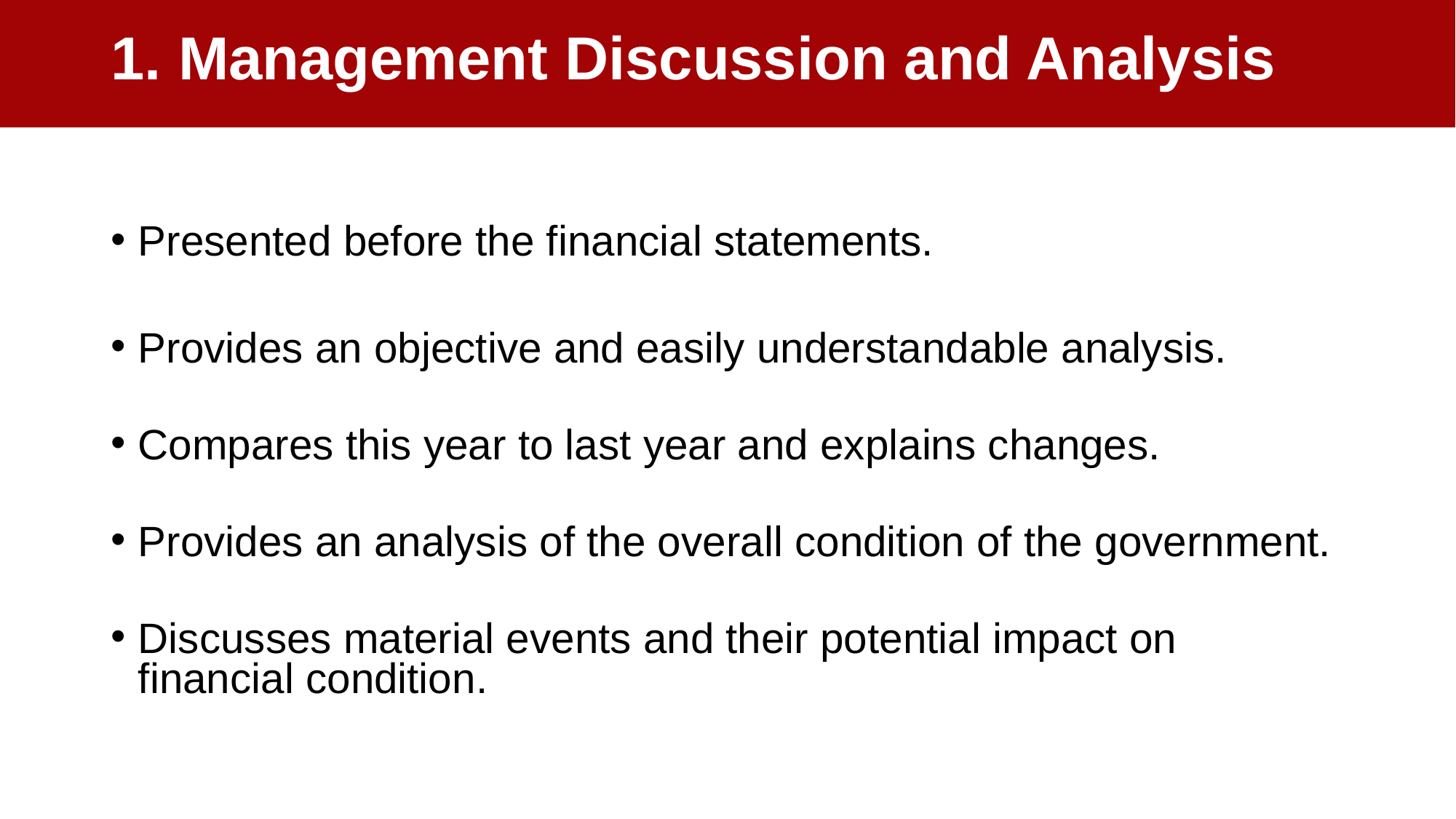

1. Management Discussion and Analysis
Presented before the financial statements.
Provides an objective and easily understandable analysis.
Compares this year to last year and explains changes.
Provides an analysis of the overall condition of the government.
Discusses material events and their potential impact on financial condition.